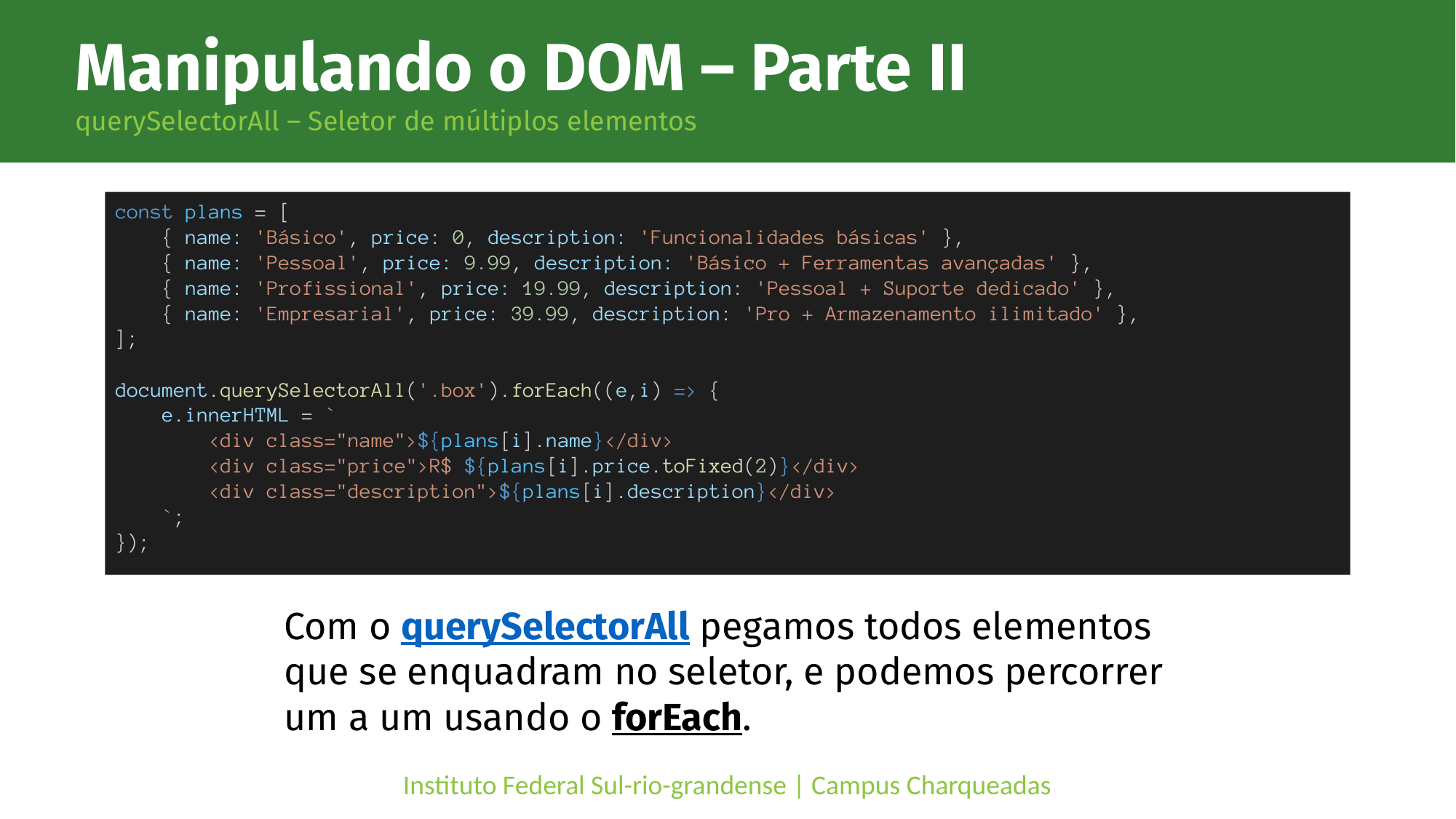

Manipulando o DOM – Parte II
querySelectorAll – Seletor de múltiplos elementos
const plans = [
    { name: 'Básico', price: 0, description: 'Funcionalidades básicas' },
    { name: 'Pessoal', price: 9.99, description: 'Básico + Ferramentas avançadas' },
    { name: 'Profissional', price: 19.99, description: 'Pessoal + Suporte dedicado' },
    { name: 'Empresarial', price: 39.99, description: 'Pro + Armazenamento ilimitado' },
];
document.querySelectorAll('.box').forEach((e,i) => {
    e.innerHTML = `
        <div class="name">${plans[i].name}</div>
        <div class="price">R$ ${plans[i].price.toFixed(2)}</div>
        <div class="description">${plans[i].description}</div>
    `;
});
Com o querySelectorAll pegamos todos elementos que se enquadram no seletor, e podemos percorrer um a um usando o forEach.